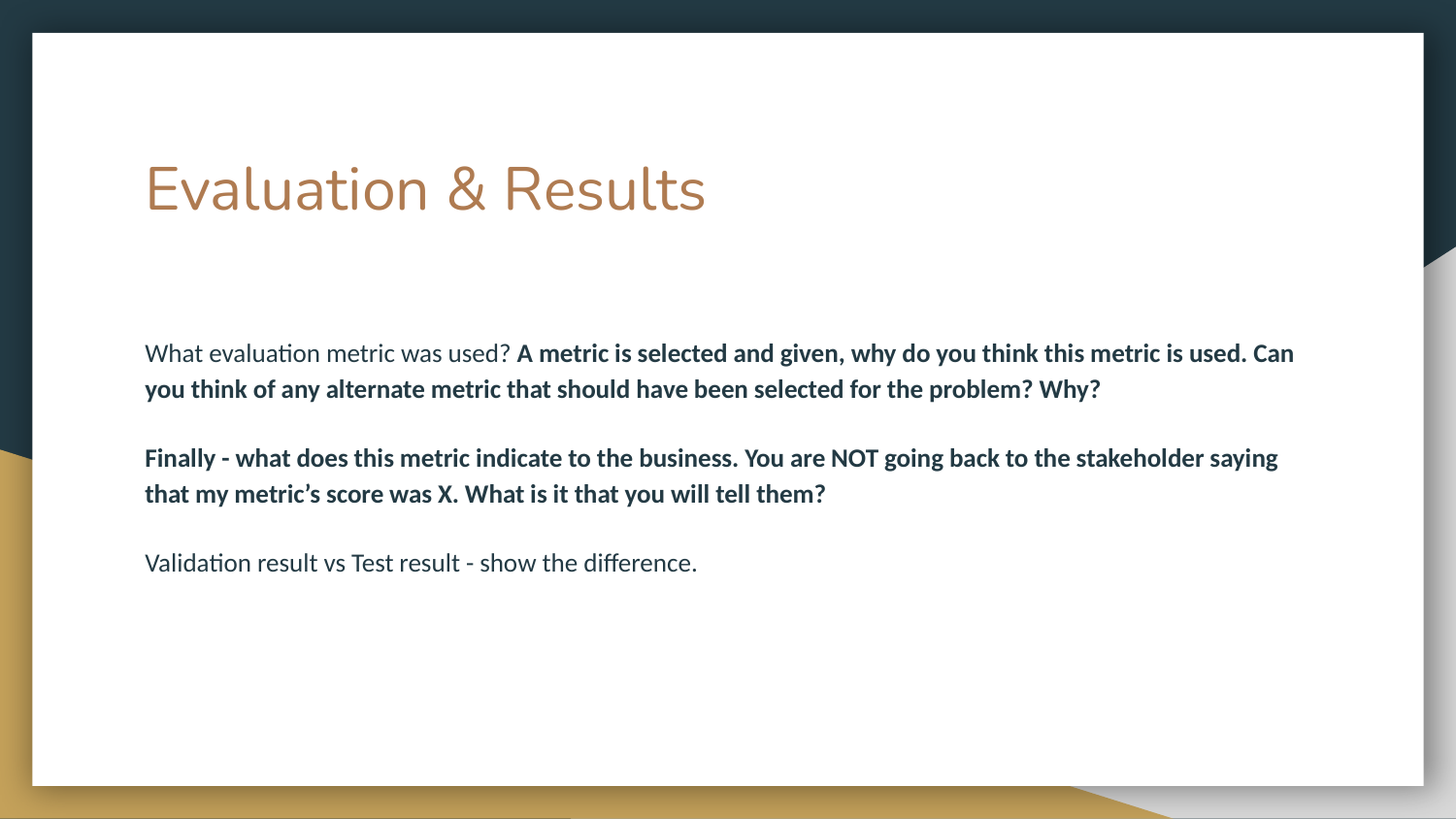

# Evaluation & Results
What evaluation metric was used? A metric is selected and given, why do you think this metric is used. Can you think of any alternate metric that should have been selected for the problem? Why?
Finally - what does this metric indicate to the business. You are NOT going back to the stakeholder saying that my metric’s score was X. What is it that you will tell them?
Validation result vs Test result - show the difference.